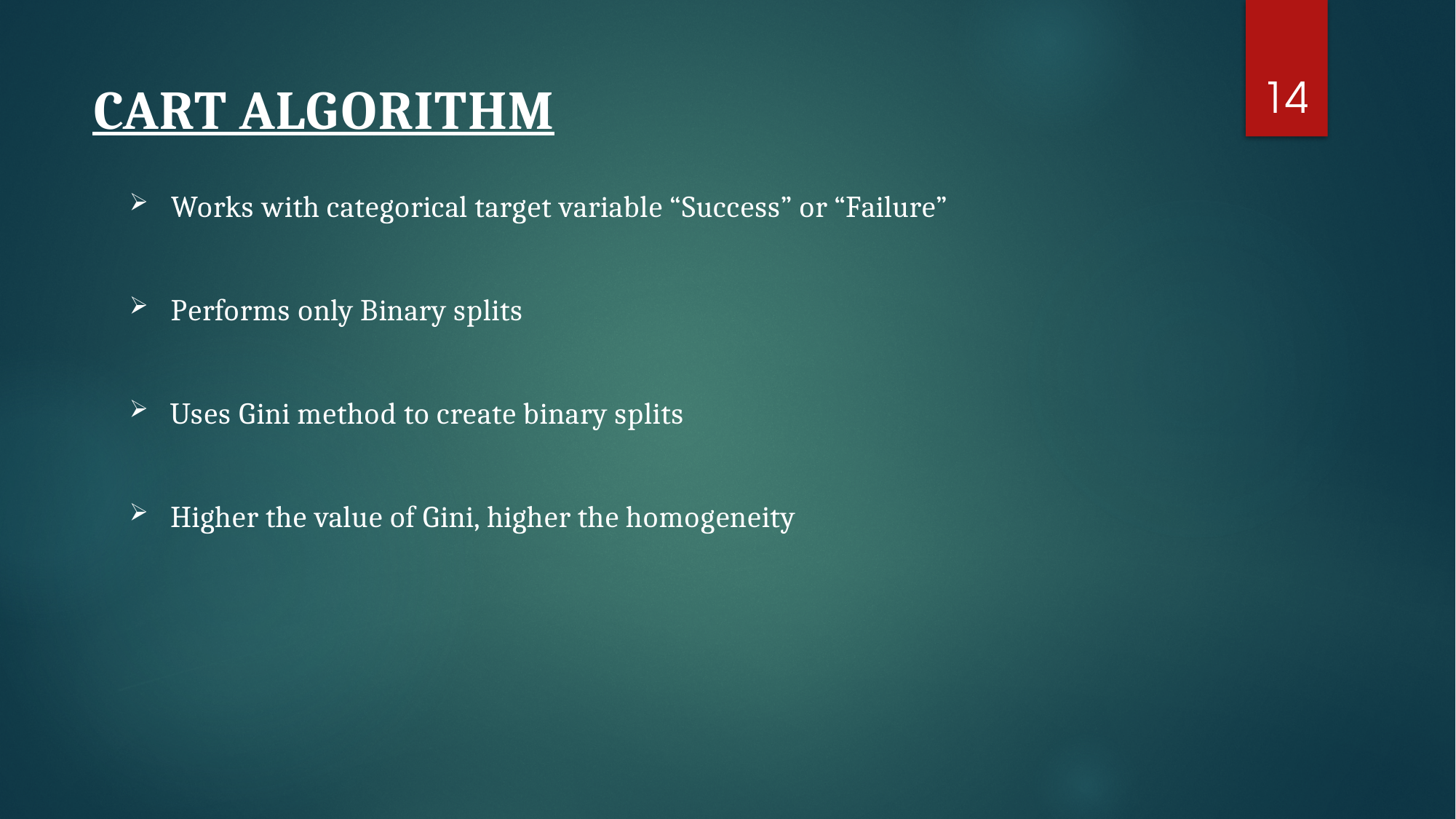

14
# CART ALGORITHM
Works with categorical target variable “Success” or “Failure”

Performs only Binary splits

Uses Gini method to create binary splits

Higher the value of Gini, higher the homogeneity